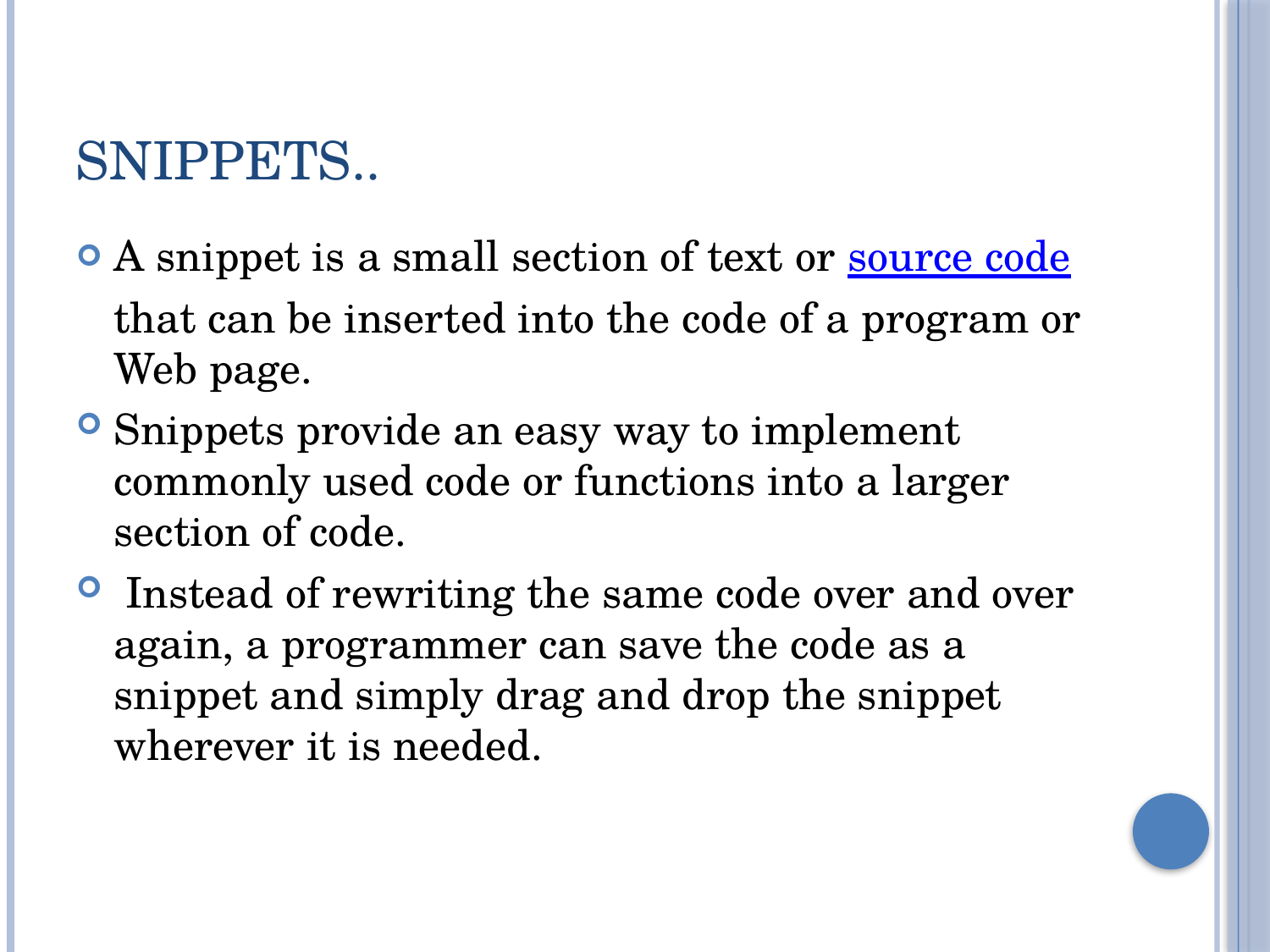

# Snippets..
A snippet is a small section of text or source code that can be inserted into the code of a program or Web page.
Snippets provide an easy way to implement commonly used code or functions into a larger section of code.
 Instead of rewriting the same code over and over again, a programmer can save the code as a snippet and simply drag and drop the snippet wherever it is needed.